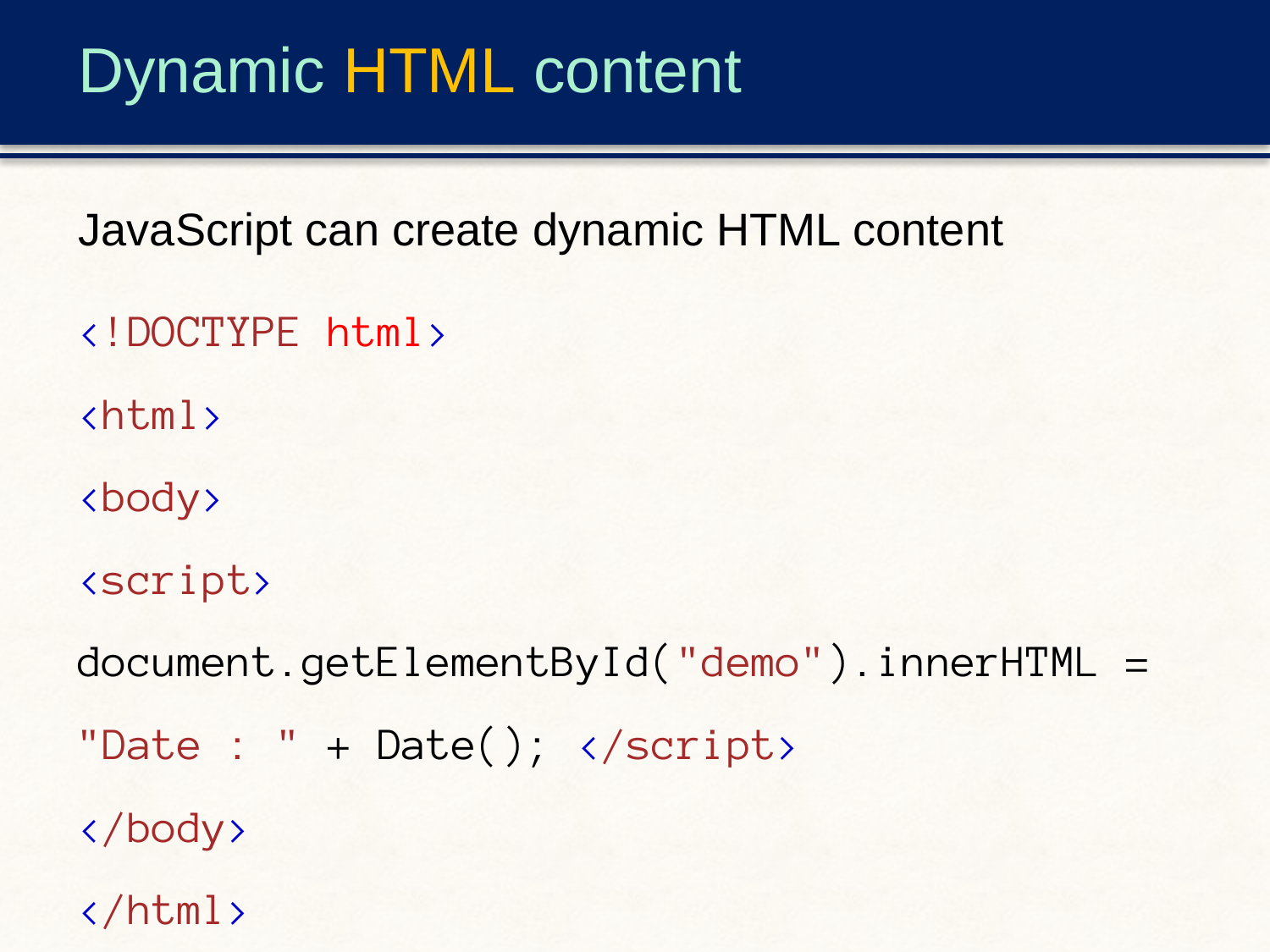

# Dynamic HTML content
JavaScript can create dynamic HTML content
<!DOCTYPE html>
<html>
<body>
<script>
document.getElementById("demo").innerHTML = "Date : " + Date(); </script>
</body>
</html>